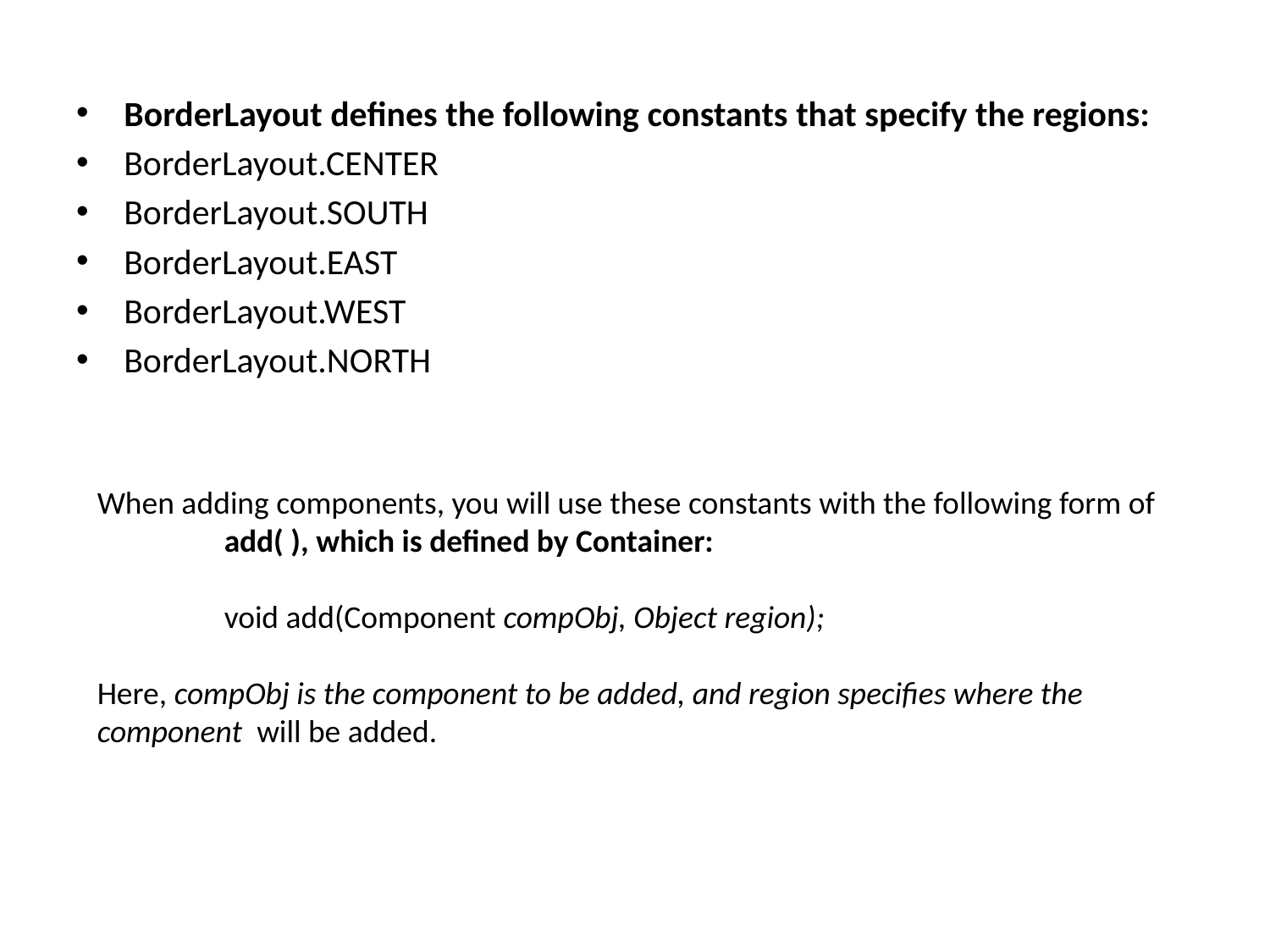

BorderLayout defines the following constants that specify the regions:
BorderLayout.CENTER
BorderLayout.SOUTH
BorderLayout.EAST
BorderLayout.WEST
BorderLayout.NORTH
When adding components, you will use these constants with the following form of
	add( ), which is defined by Container:

	void add(Component compObj, Object region);

Here, compObj is the component to be added, and region specifies where the component  will be added.